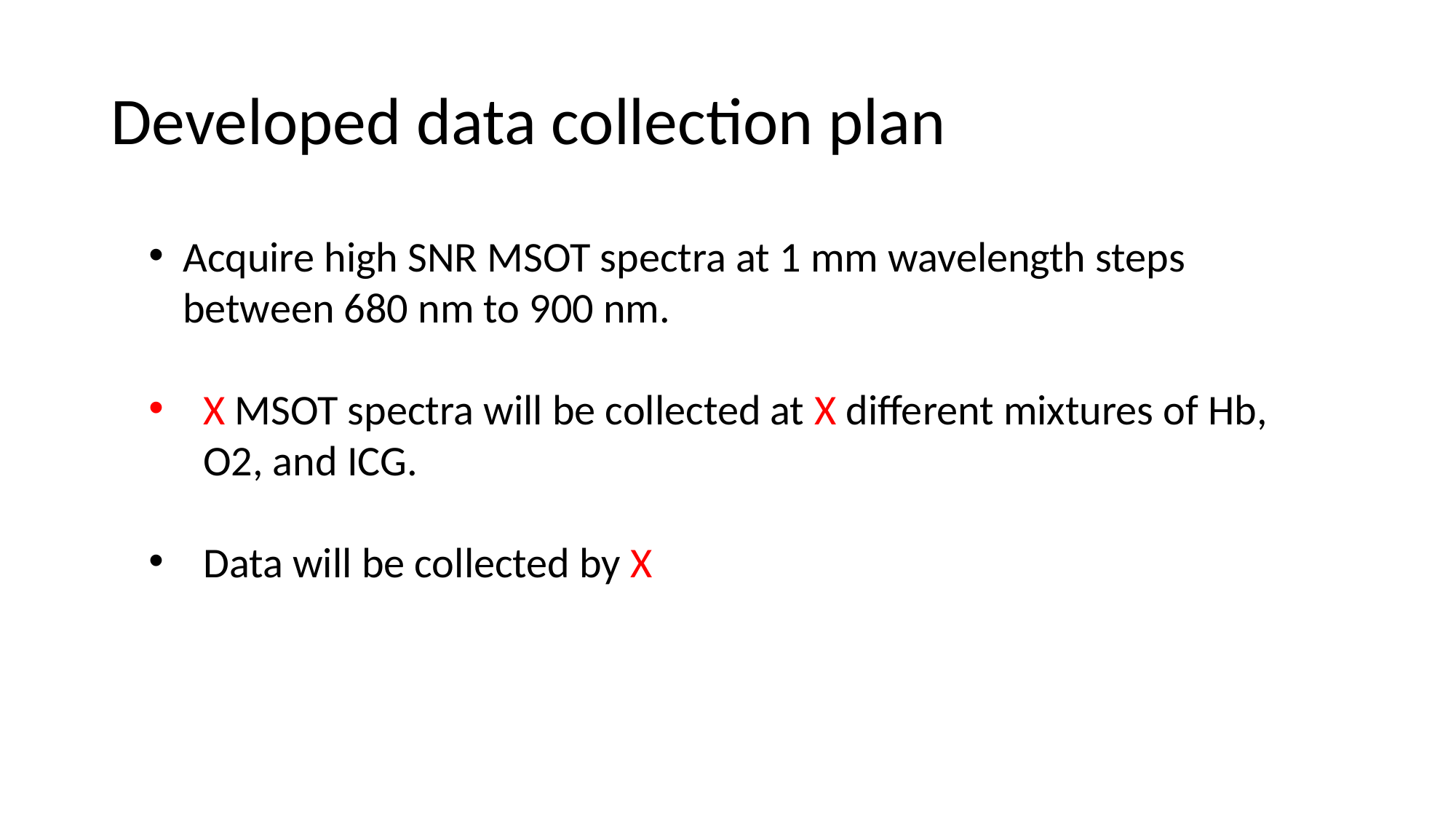

# Developed data collection plan
Acquire high SNR MSOT spectra at 1 mm wavelength steps between 680 nm to 900 nm.

X MSOT spectra will be collected at X different mixtures of Hb, O2, and ICG.

Data will be collected by X